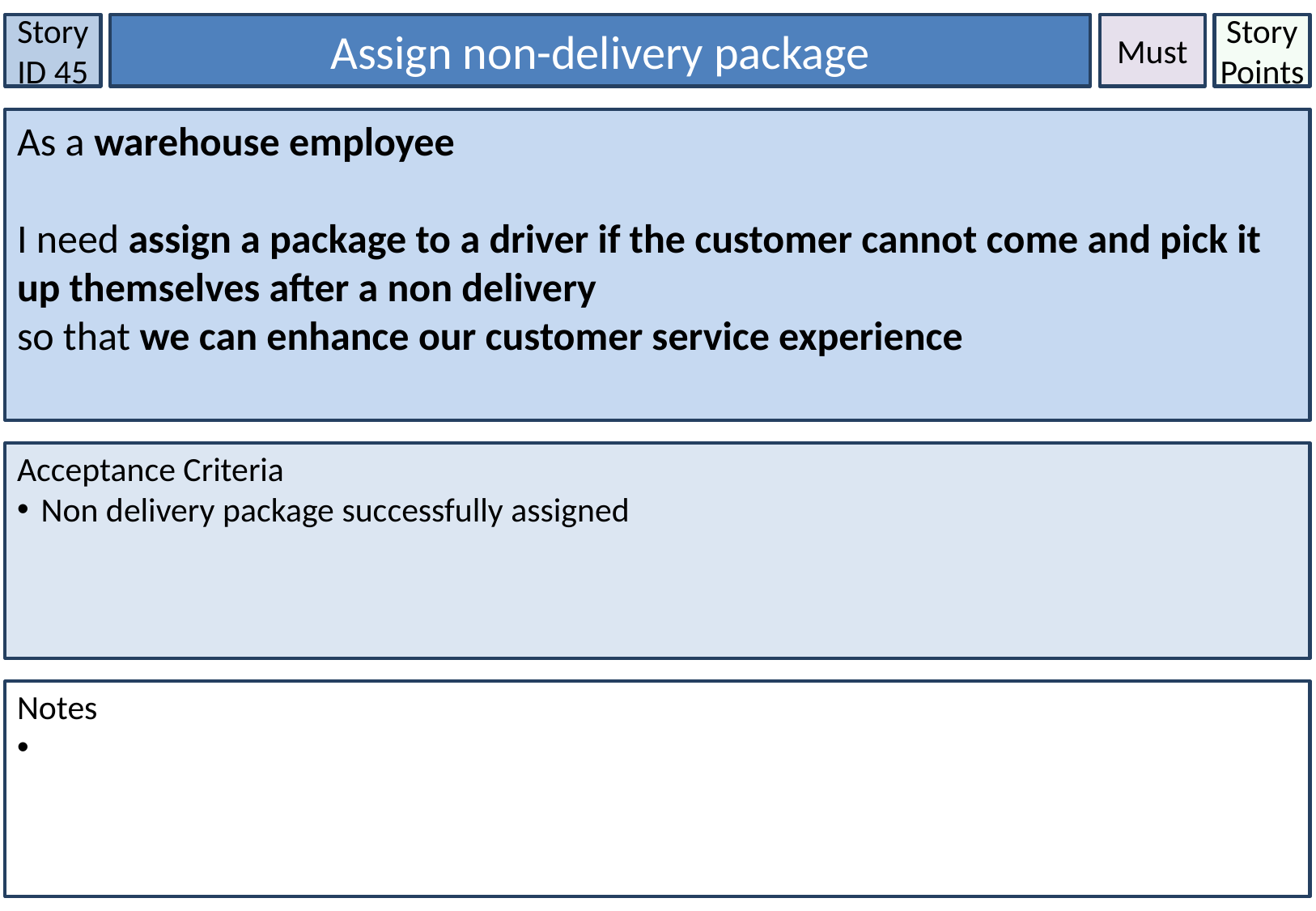

Story ID 45
Assign non-delivery package
Must
Story Points
As a warehouse employee

I need assign a package to a driver if the customer cannot come and pick it up themselves after a non delivery
so that we can enhance our customer service experience
Acceptance Criteria
Non delivery package successfully assigned
Notes